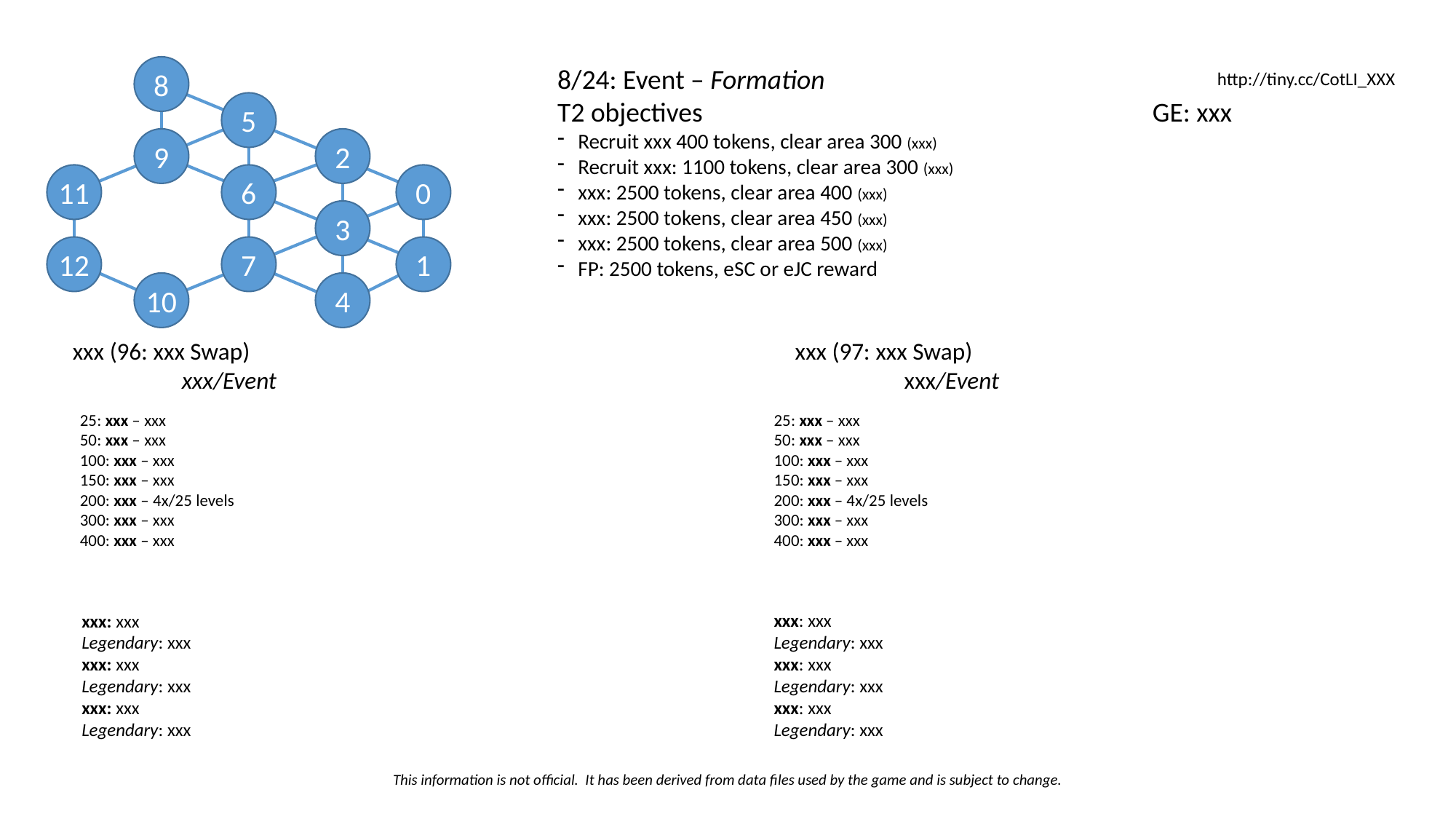

8
8/24: Event – Formation
T2 objectives				        GE: xxx
Recruit xxx 400 tokens, clear area 300 (xxx)
Recruit xxx: 1100 tokens, clear area 300 (xxx)
xxx: 2500 tokens, clear area 400 (xxx)
xxx: 2500 tokens, clear area 450 (xxx)
xxx: 2500 tokens, clear area 500 (xxx)
FP: 2500 tokens, eSC or eJC reward
http://tiny.cc/CotLI_XXX
5
9
2
11
6
0
3
12
7
1
10
4
xxx (96: xxx Swap)
	xxx/Event
xxx (97: xxx Swap)
	xxx/Event
25: xxx – xxx
50: xxx – xxx
100: xxx – xxx
150: xxx – xxx
200: xxx – 4x/25 levels
300: xxx – xxx
400: xxx – xxx
25: xxx – xxx
50: xxx – xxx
100: xxx – xxx
150: xxx – xxx
200: xxx – 4x/25 levels
300: xxx – xxx
400: xxx – xxx
xxx: xxx
Legendary: xxx
xxx: xxx
Legendary: xxx
xxx: xxx
Legendary: xxx
xxx: xxx
Legendary: xxx
xxx: xxx
Legendary: xxx
xxx: xxx
Legendary: xxx
This information is not official.  It has been derived from data files used by the game and is subject to change.